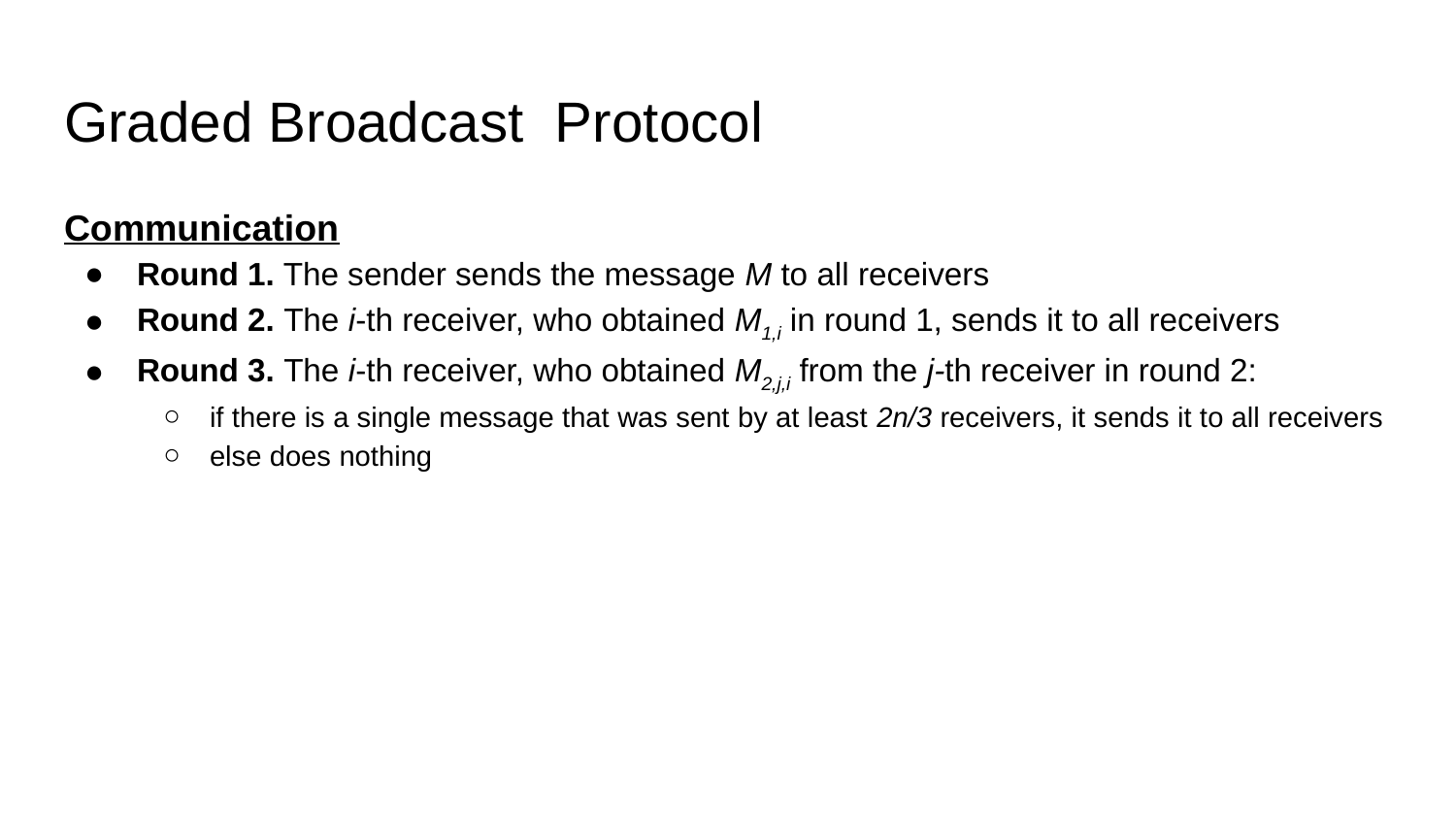

# Graded Broadcast  Protocol
Communication
Round 1. The sender sends the message M to all receivers
Round 2. The i-th receiver, who obtained M1,i in round 1, sends it to all receivers
Round 3. The i-th receiver, who obtained M2,j,i from the j-th receiver in round 2:
if there is a single message that was sent by at least 2n/3 receivers, it sends it to all receivers
else does nothing